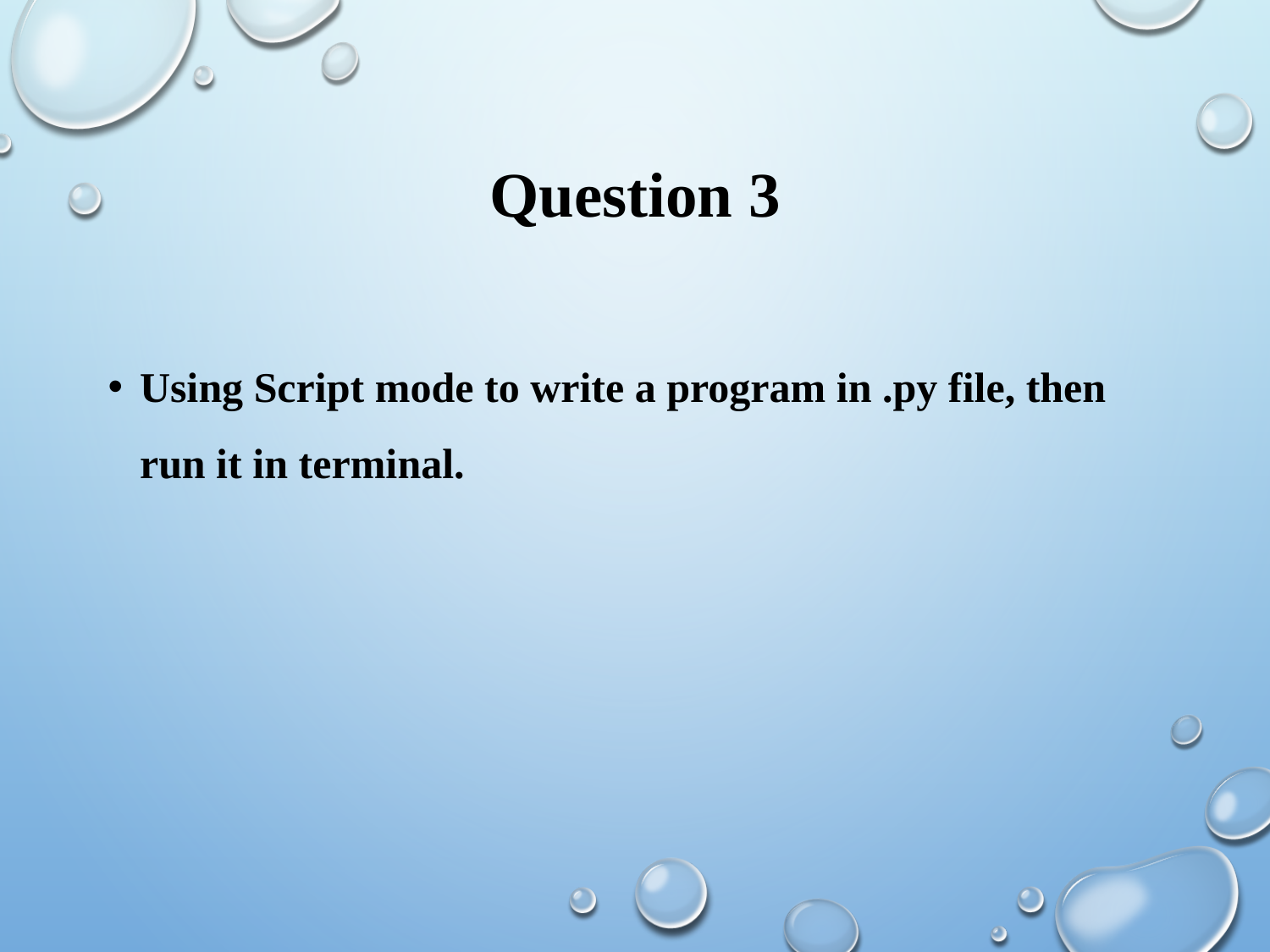

# Question 3
Using Script mode to write a program in .py file, then run it in terminal.